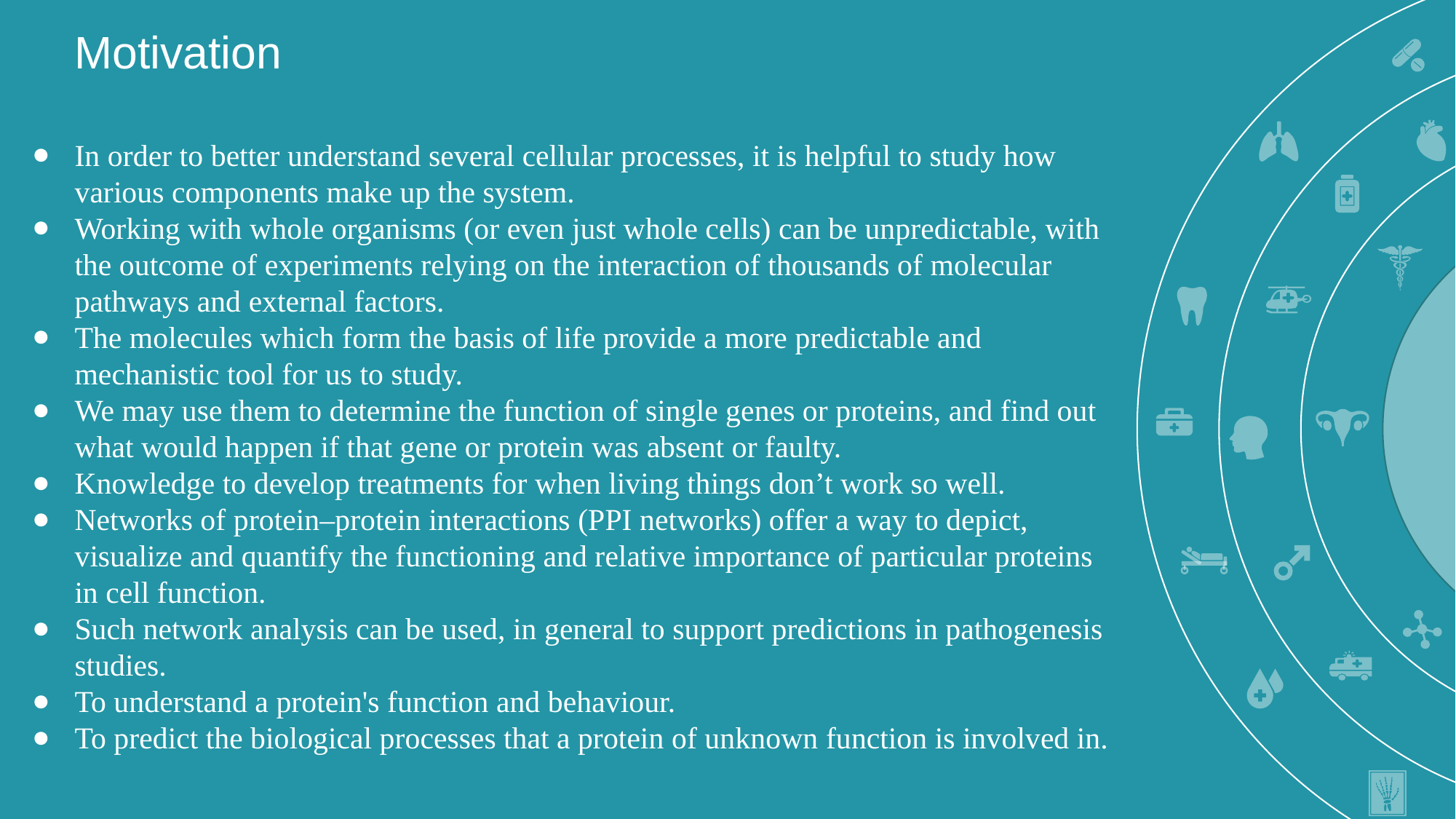

Motivation

In order to better understand several cellular processes, it is helpful to study how various components make up the system.
Working with whole organisms (or even just whole cells) can be unpredictable, with the outcome of experiments relying on the interaction of thousands of molecular pathways and external factors.
The molecules which form the basis of life provide a more predictable and mechanistic tool for us to study.
We may use them to determine the function of single genes or proteins, and find out what would happen if that gene or protein was absent or faulty.
Knowledge to develop treatments for when living things don’t work so well.
Networks of protein–protein interactions (PPI networks) offer a way to depict, visualize and quantify the functioning and relative importance of particular proteins in cell function.
Such network analysis can be used, in general to support predictions in pathogenesis studies.
To understand a protein's function and behaviour.
To predict the biological processes that a protein of unknown function is involved in.